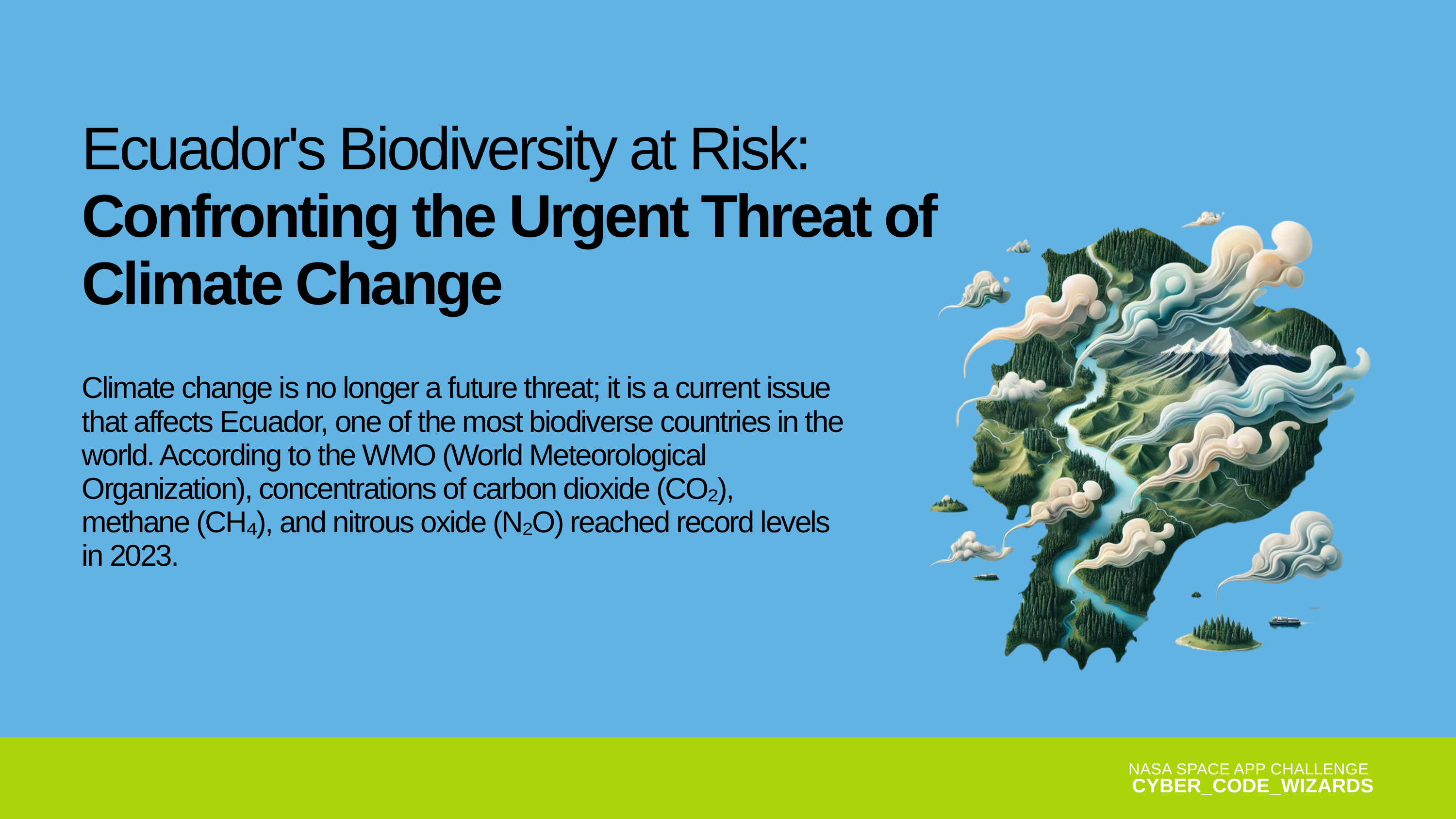

Ecuador's Biodiversity at Risk: Confronting the Urgent Threat of Climate Change

Climate change is no longer a future threat; it is a current issue that affects Ecuador, one of the most biodiverse countries in the world. According to the WMO (World Meteorological Organization), concentrations of carbon dioxide (CO₂), methane (CH₄), and nitrous oxide (N₂O) reached record levels in 2023.

NASA SPACE APP CHALLENGE
CYBER_CODE_WIZARDS